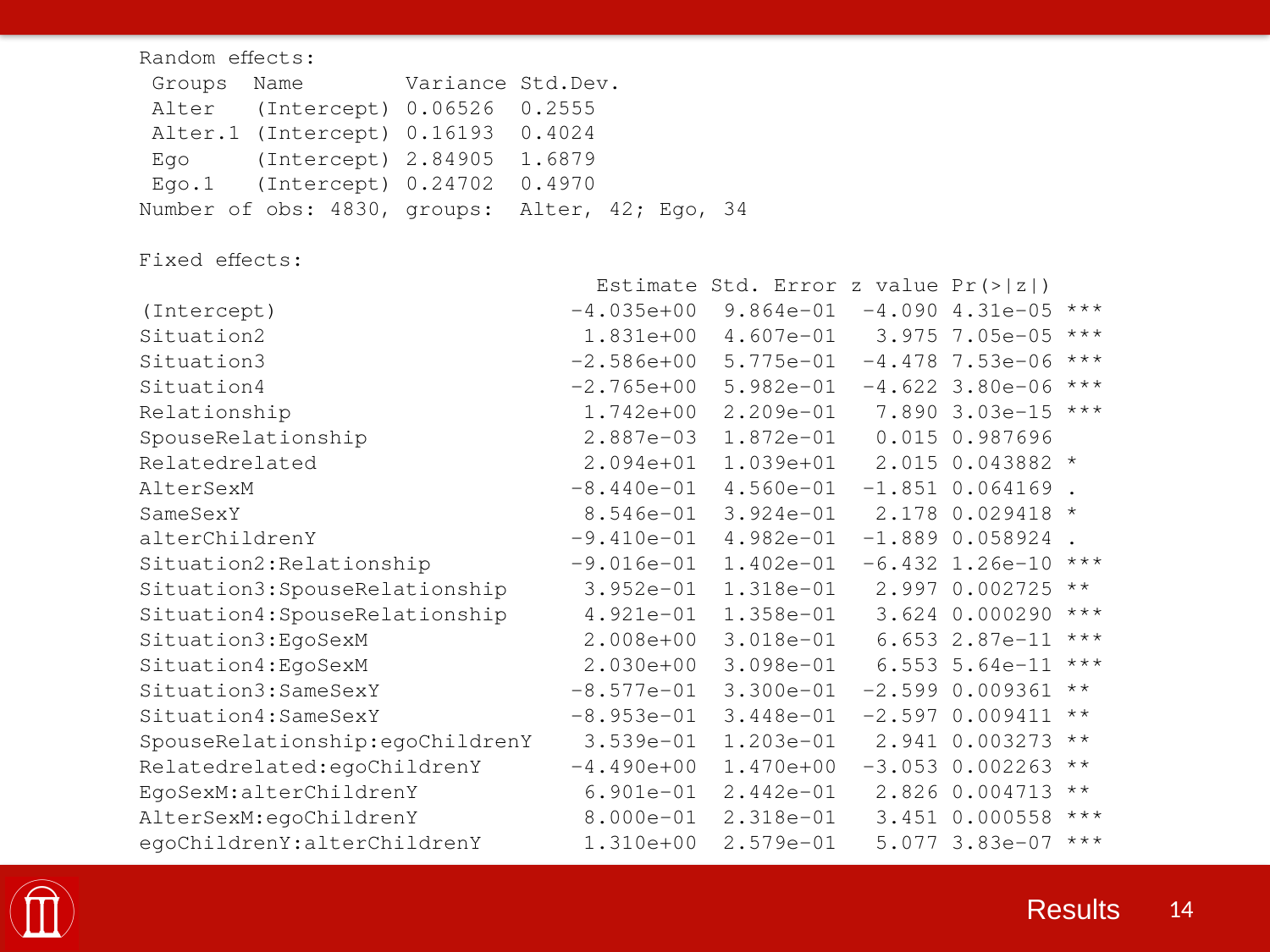

Random effects:
 Groups  Name        Variance Std.Dev.
 Alter   (Intercept) 0.06526  0.2555
 Alter.1 (Intercept) 0.16193  0.4024
 Ego     (Intercept) 2.84905  1.6879
 Ego.1   (Intercept) 0.24702  0.4970
Number of obs: 4830, groups:  Alter, 42; Ego, 34

Fixed effects:
                                    Estimate Std. Error z value Pr(>|z|)
(Intercept)                       -4.035e+00  9.864e-01  -4.090 4.31e-05 ***
Situation2                         1.831e+00  4.607e-01   3.975 7.05e-05 ***
Situation3                        -2.586e+00  5.775e-01  -4.478 7.53e-06 ***
Situation4                        -2.765e+00  5.982e-01  -4.622 3.80e-06 ***
Relationship                       1.742e+00  2.209e-01   7.890 3.03e-15 ***
SpouseRelationship                 2.887e-03  1.872e-01   0.015 0.987696
Relatedrelated                     2.094e+01  1.039e+01   2.015 0.043882 *
AlterSexM                         -8.440e-01  4.560e-01  -1.851 0.064169 .
SameSexY                           8.546e-01  3.924e-01   2.178 0.029418 *
alterChildrenY                    -9.410e-01  4.982e-01  -1.889 0.058924 .
Situation2:Relationship           -9.016e-01  1.402e-01  -6.432 1.26e-10 ***
Situation3:SpouseRelationship      3.952e-01  1.318e-01   2.997 0.002725 **
Situation4:SpouseRelationship      4.921e-01  1.358e-01   3.624 0.000290 ***
Situation3:EgoSexM                 2.008e+00  3.018e-01   6.653 2.87e-11 ***
Situation4:EgoSexM                 2.030e+00  3.098e-01   6.553 5.64e-11 ***
Situation3:SameSexY               -8.577e-01  3.300e-01  -2.599 0.009361 **
Situation4:SameSexY               -8.953e-01  3.448e-01  -2.597 0.009411 **
SpouseRelationship:egoChildrenY    3.539e-01  1.203e-01   2.941 0.003273 **
Relatedrelated:egoChildrenY       -4.490e+00  1.470e+00  -3.053 0.002263 **
EgoSexM:alterChildrenY             6.901e-01  2.442e-01   2.826 0.004713 **
AlterSexM:egoChildrenY             8.000e-01  2.318e-01   3.451 0.000558 ***
egoChildrenY:alterChildrenY        1.310e+00  2.579e-01   5.077 3.83e-07 ***
Results
14